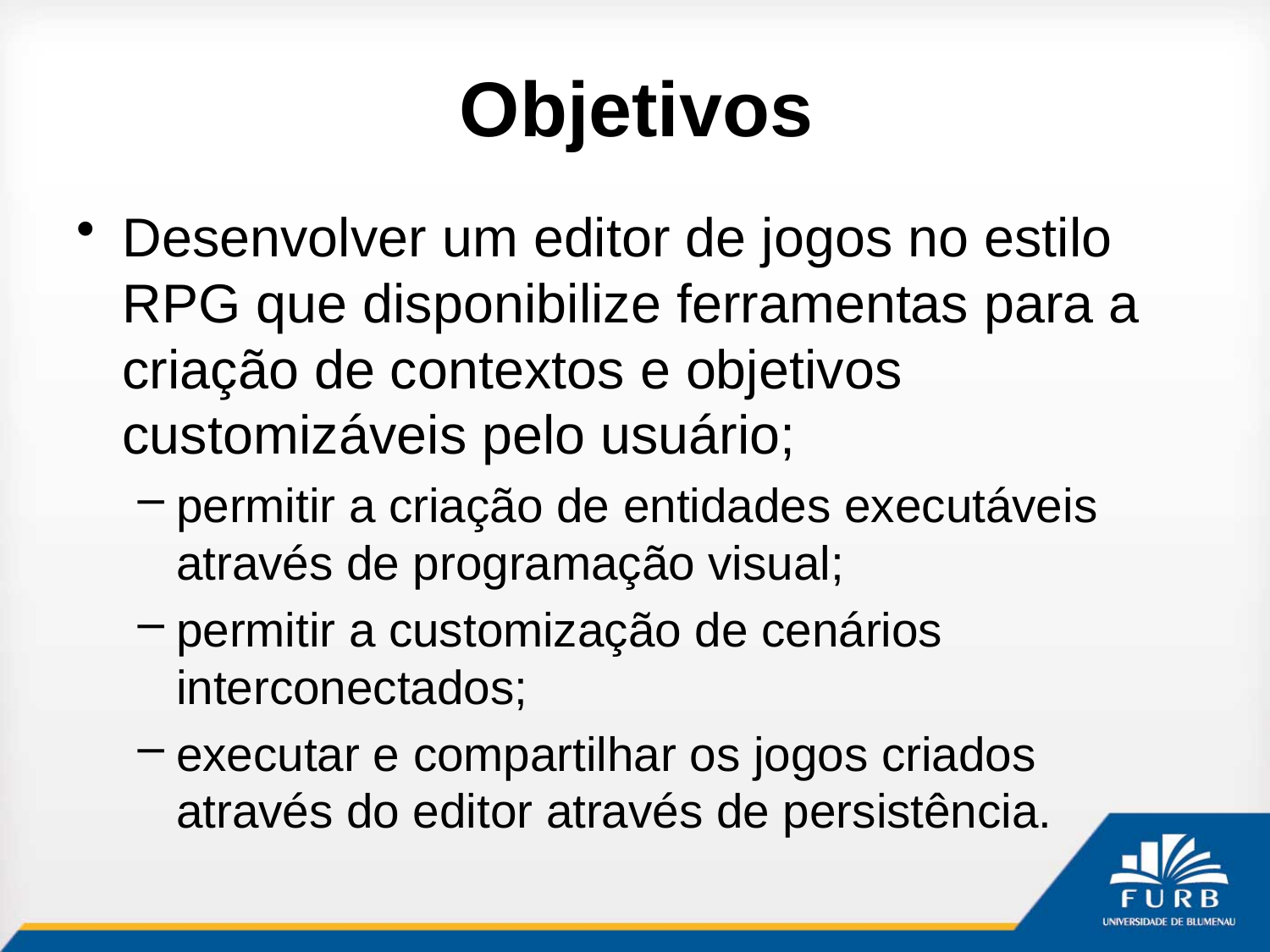

# Objetivos
Desenvolver um editor de jogos no estilo RPG que disponibilize ferramentas para a criação de contextos e objetivos customizáveis pelo usuário;
permitir a criação de entidades executáveis através de programação visual;
permitir a customização de cenários interconectados;
executar e compartilhar os jogos criados através do editor através de persistência.